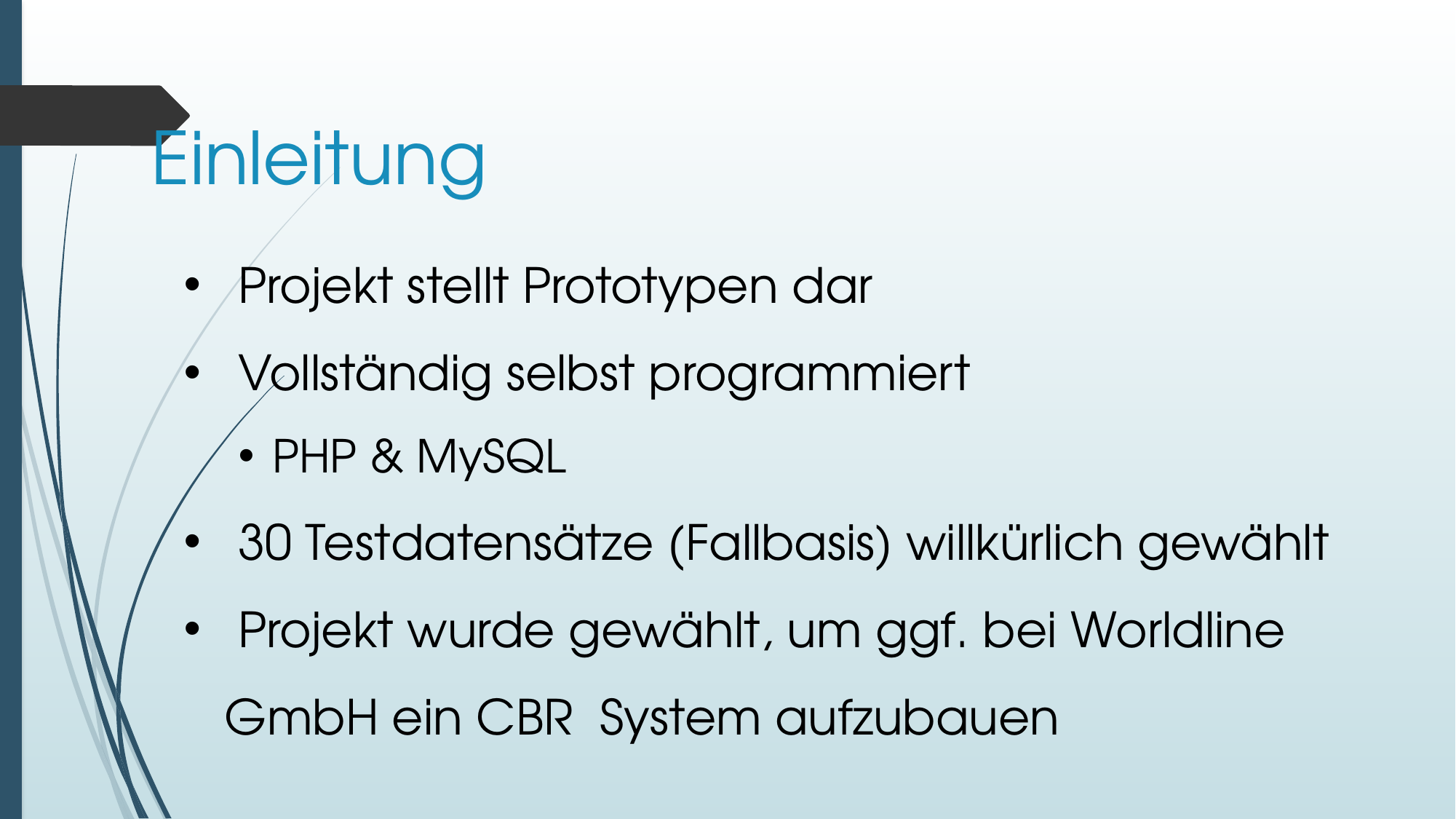

# Einleitung
 Projekt stellt Prototypen dar
 Vollständig selbst programmiert
PHP & MySQL
 30 Testdatensätze (Fallbasis) willkürlich gewählt
 Projekt wurde gewählt, um ggf. bei Worldline GmbH ein CBR  System aufzubauen